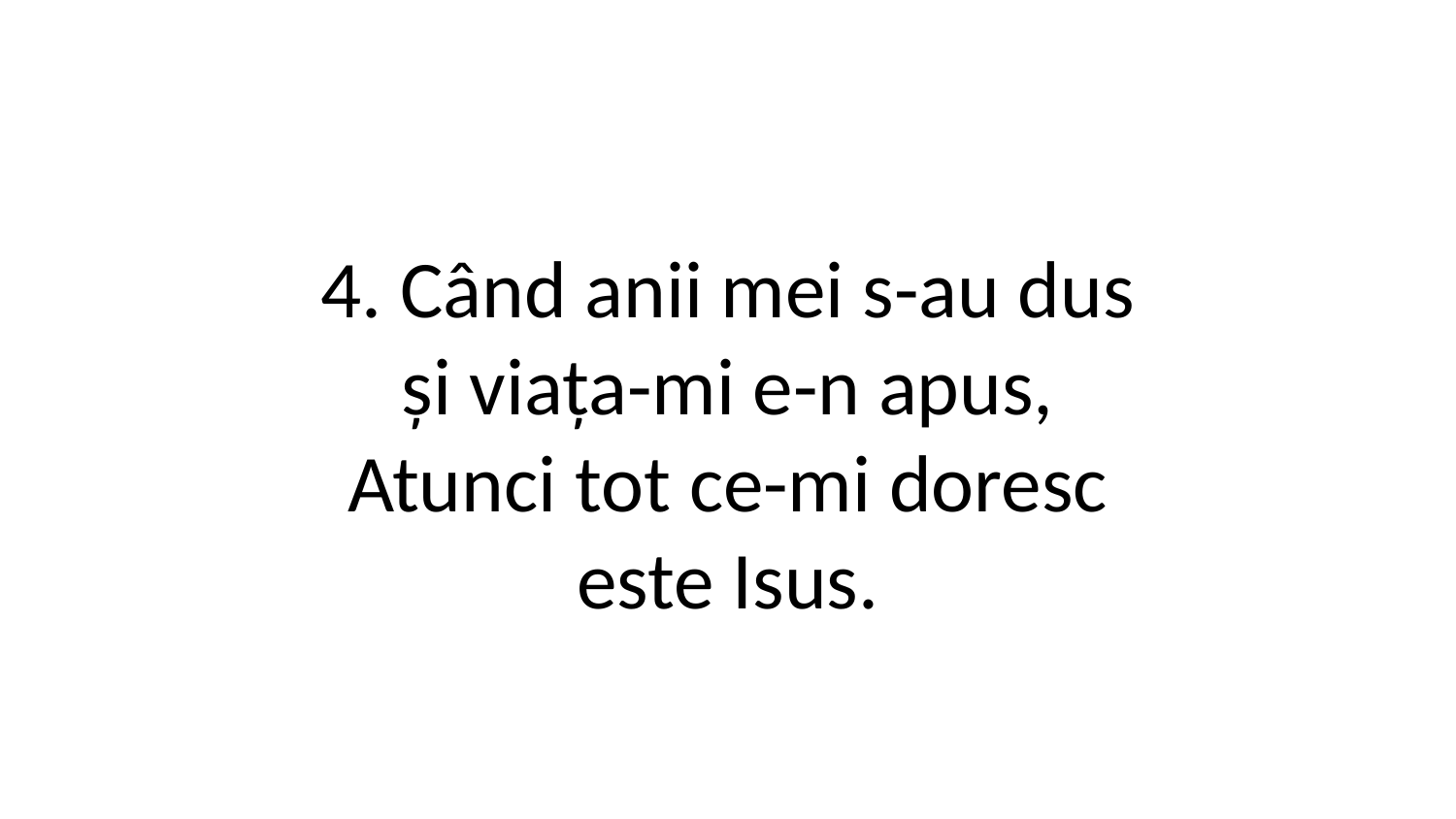

4. Când anii mei s-au dus
și viața-mi e-n apus,
Atunci tot ce-mi doresc
este Isus.